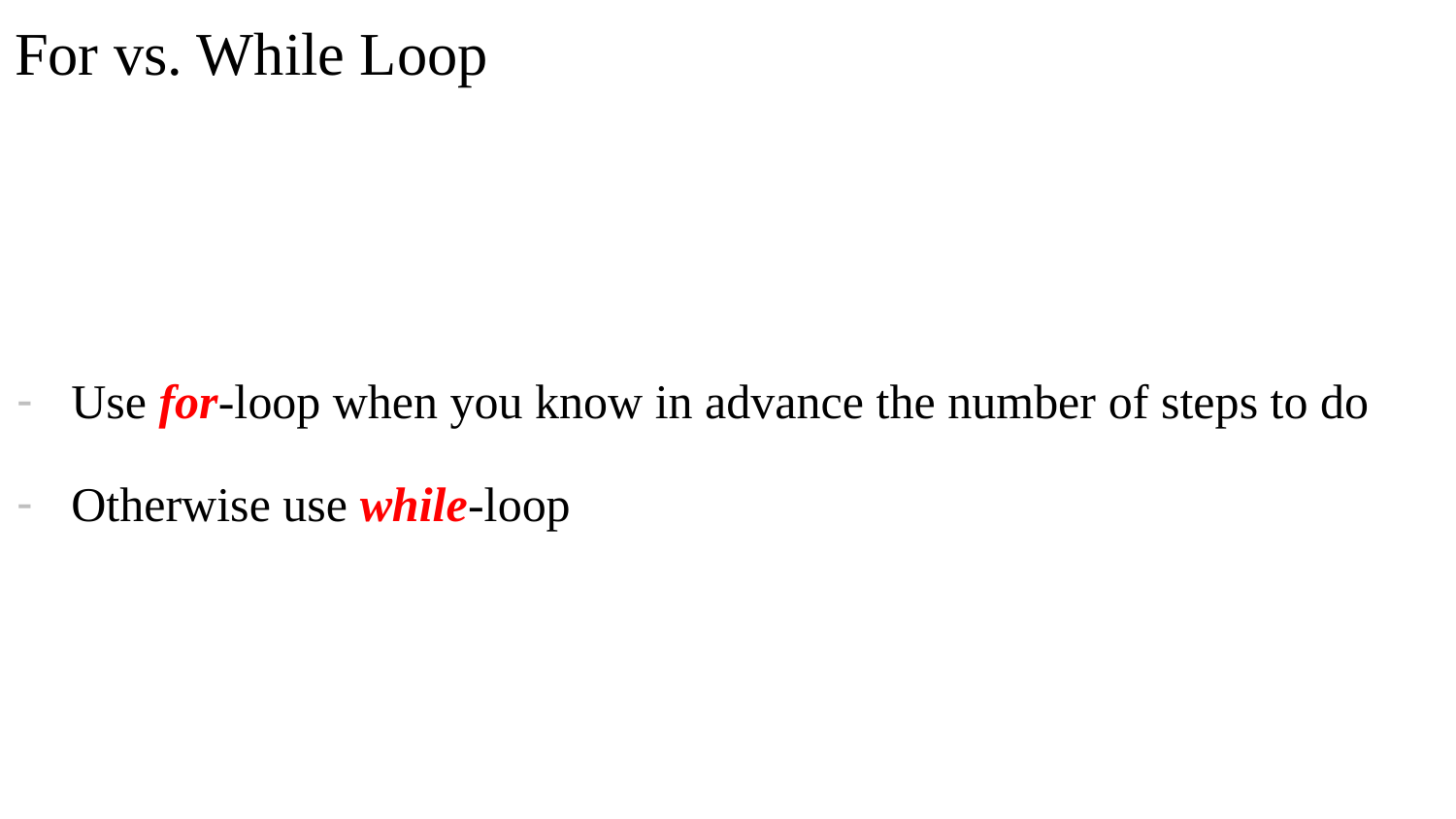

# For vs. While Loop
Use for-loop when you know in advance the number of steps to do

Otherwise use while-loop